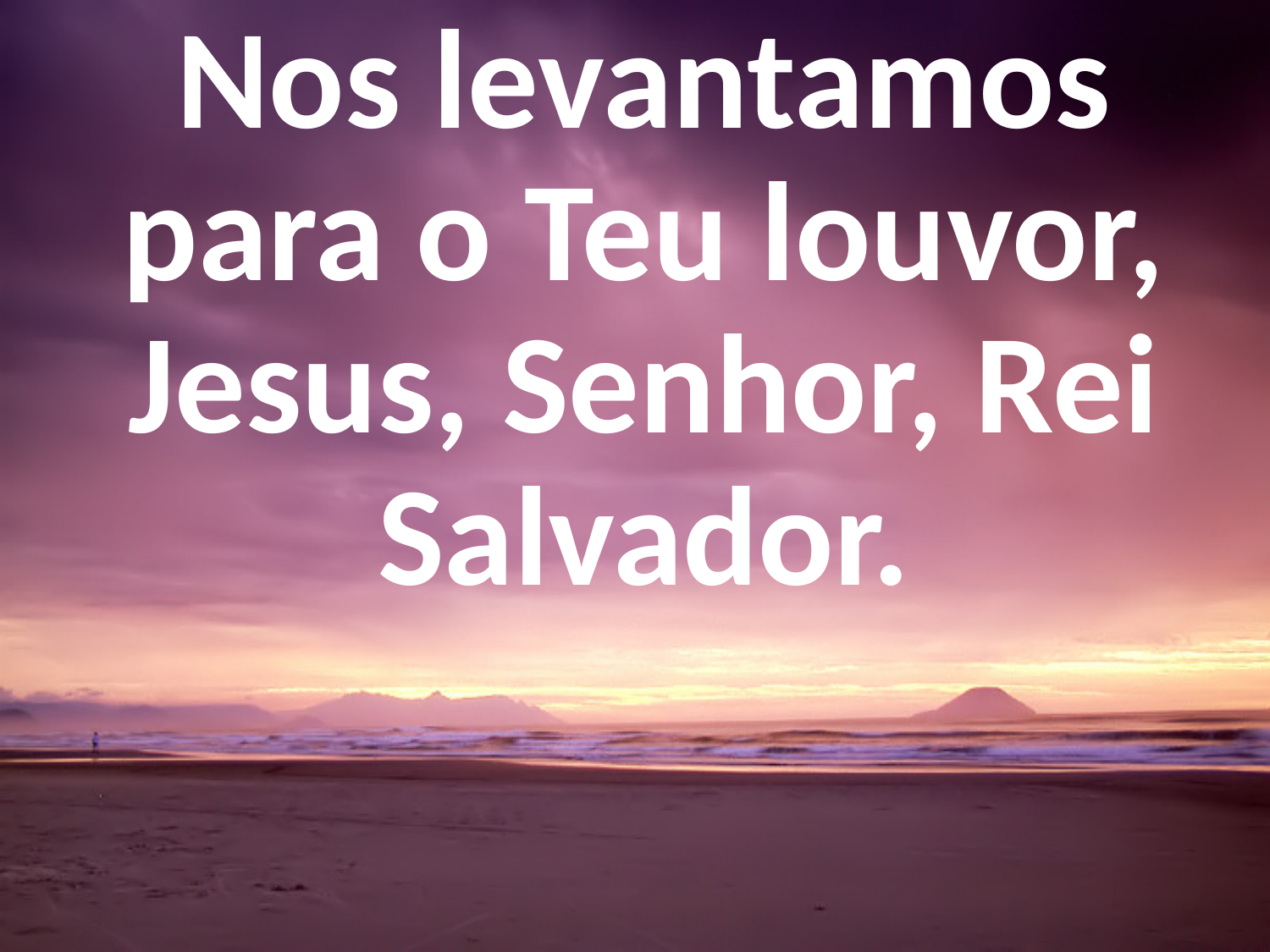

Nos levantamos para o Teu louvor, Jesus, Senhor, Rei Salvador.